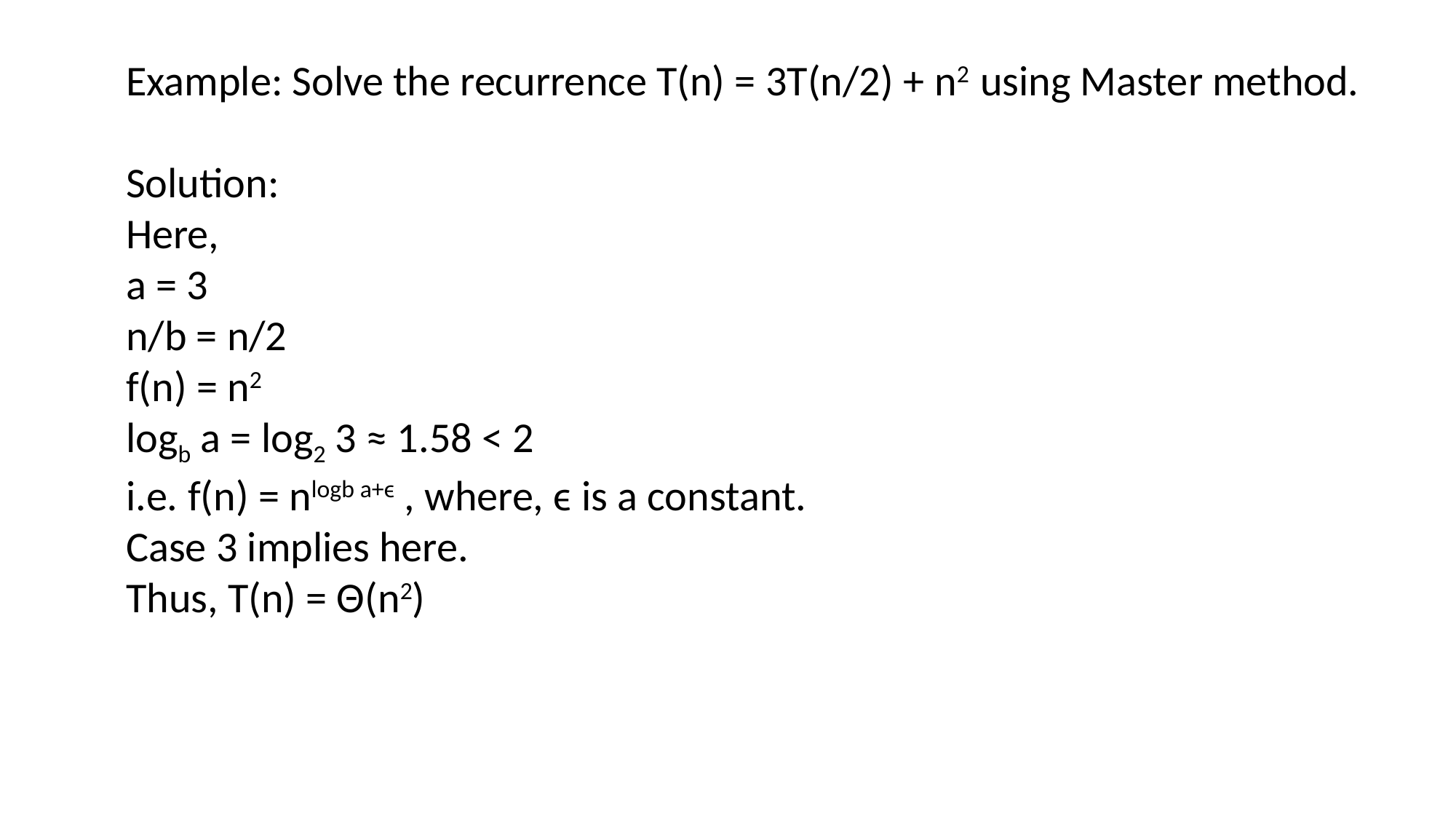

Example: Solve the recurrence T(n) = 3T(n/2) + n2  using Master method.

Solution:
Here,
a = 3
n/b = n/2
f(n) = n2
logb a = log2 3 ≈ 1.58 < 2
i.e. f(n) = nlogb a+ϵ , where, ϵ is a constant.
Case 3 implies here.
Thus, T(n) = Θ(n2)